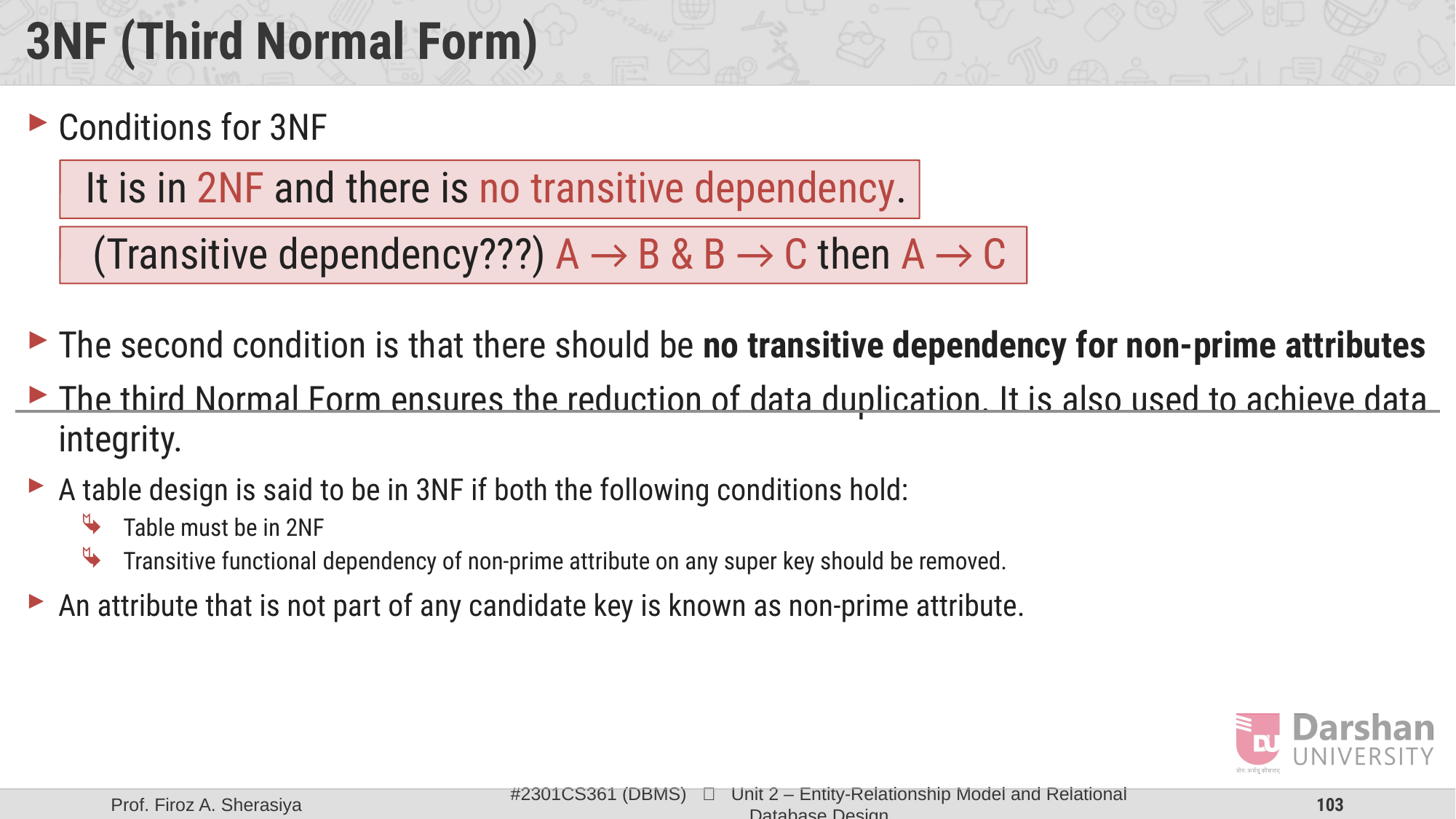

# 3NF (Third Normal Form)
Conditions for 3NF

The second condition is that there should be no transitive dependency for non-prime attributes
The third Normal Form ensures the reduction of data duplication. It is also used to achieve data integrity.
A table design is said to be in 3NF if both the following conditions hold:
Table must be in 2NF
Transitive functional dependency of non-prime attribute on any super key should be removed.
An attribute that is not part of any candidate key is known as non-prime attribute.
It is in 2NF and there is no transitive dependency.
(Transitive dependency???) A → B & B → C then A → C